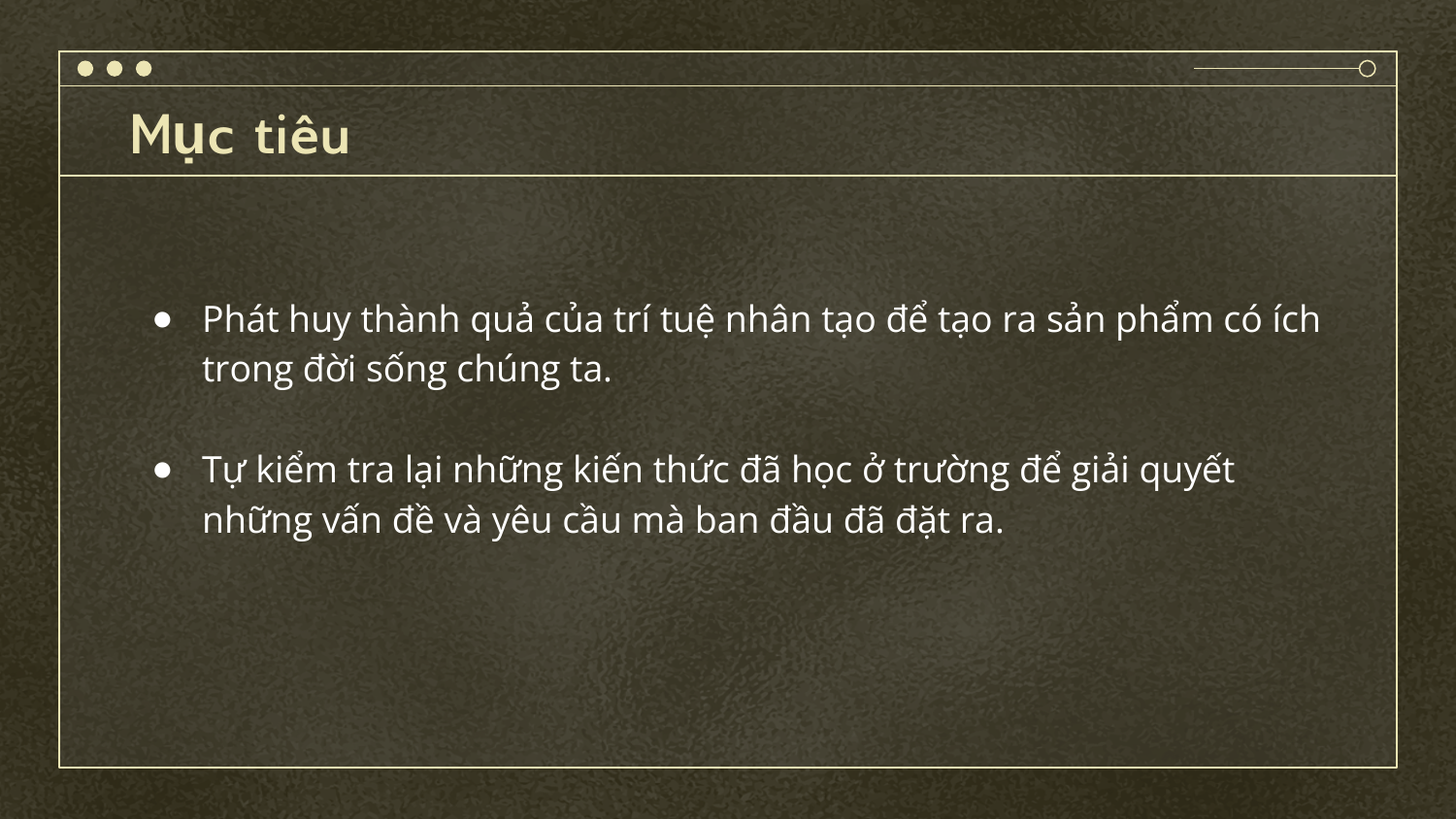

# Mục tiêu
Phát huy thành quả của trí tuệ nhân tạo để tạo ra sản phẩm có ích trong đời sống chúng ta.

Tự kiểm tra lại những kiến thức đã học ở trường để giải quyết những vấn đề và yêu cầu mà ban đầu đã đặt ra.